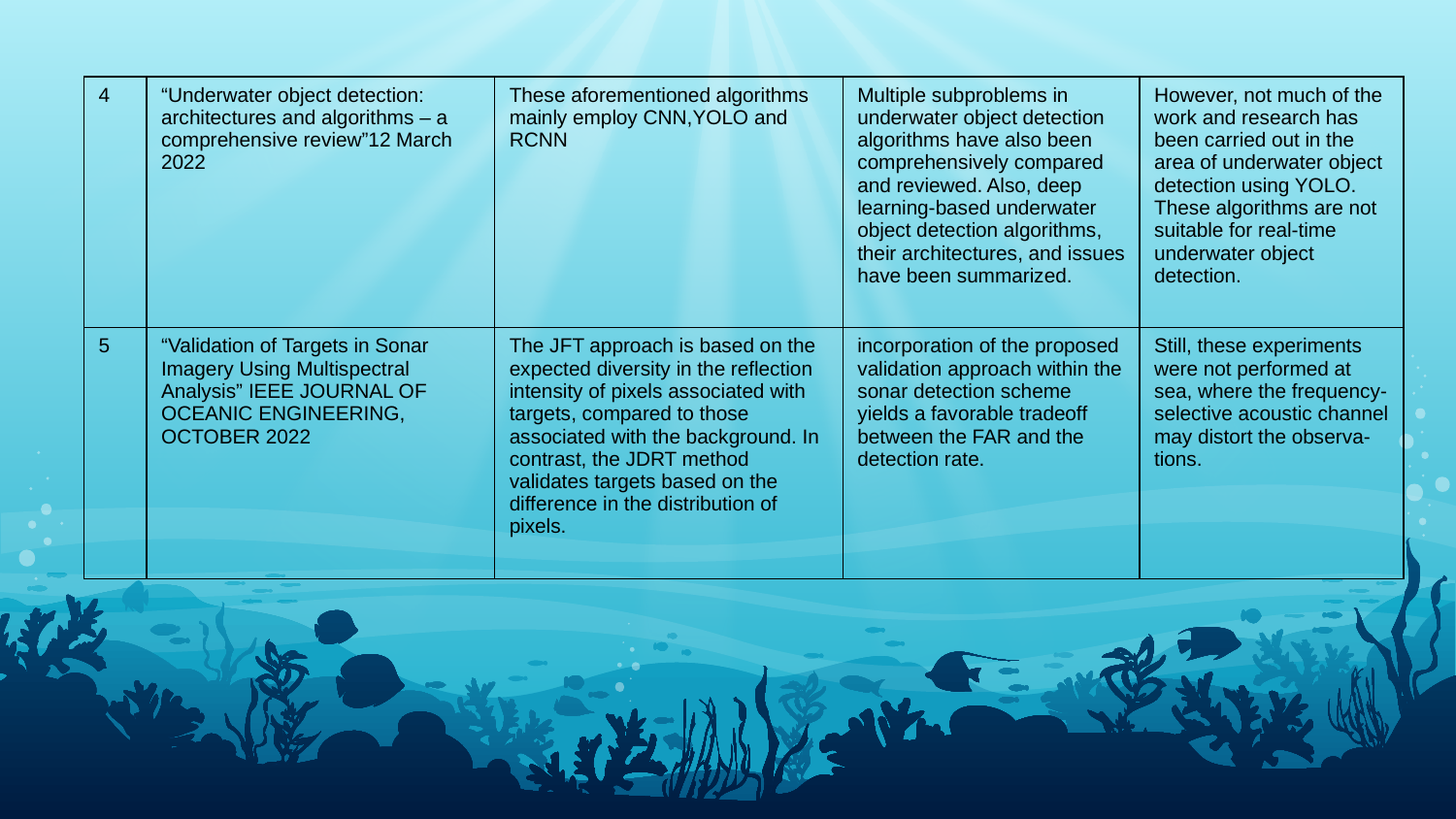

| 4 | “Underwater object detection: architectures and algorithms – a comprehensive review”12 March 2022 | These aforementioned algorithms mainly employ CNN,YOLO and RCNN | Multiple subproblems in underwater object detection algorithms have also been comprehensively compared and reviewed. Also, deep learning-based underwater object detection algorithms, their architectures, and issues have been summarized. | However, not much of the work and research has been carried out in the area of underwater object detection using YOLO. These algorithms are not suitable for real-time underwater object detection. |
| --- | --- | --- | --- | --- |
| 5 | “Validation of Targets in Sonar Imagery Using Multispectral Analysis” IEEE JOURNAL OF OCEANIC ENGINEERING, OCTOBER 2022 | The JFT approach is based on the expected diversity in the reflection intensity of pixels associated with targets, compared to those associated with the background. In contrast, the JDRT method validates targets based on the difference in the distribution of pixels. | incorporation of the proposed validation approach within the sonar detection scheme yields a favorable tradeoff between the FAR and the detection rate. | Still, these experiments were not performed at sea, where the frequency-selective acoustic channel may distort the observa- tions. |